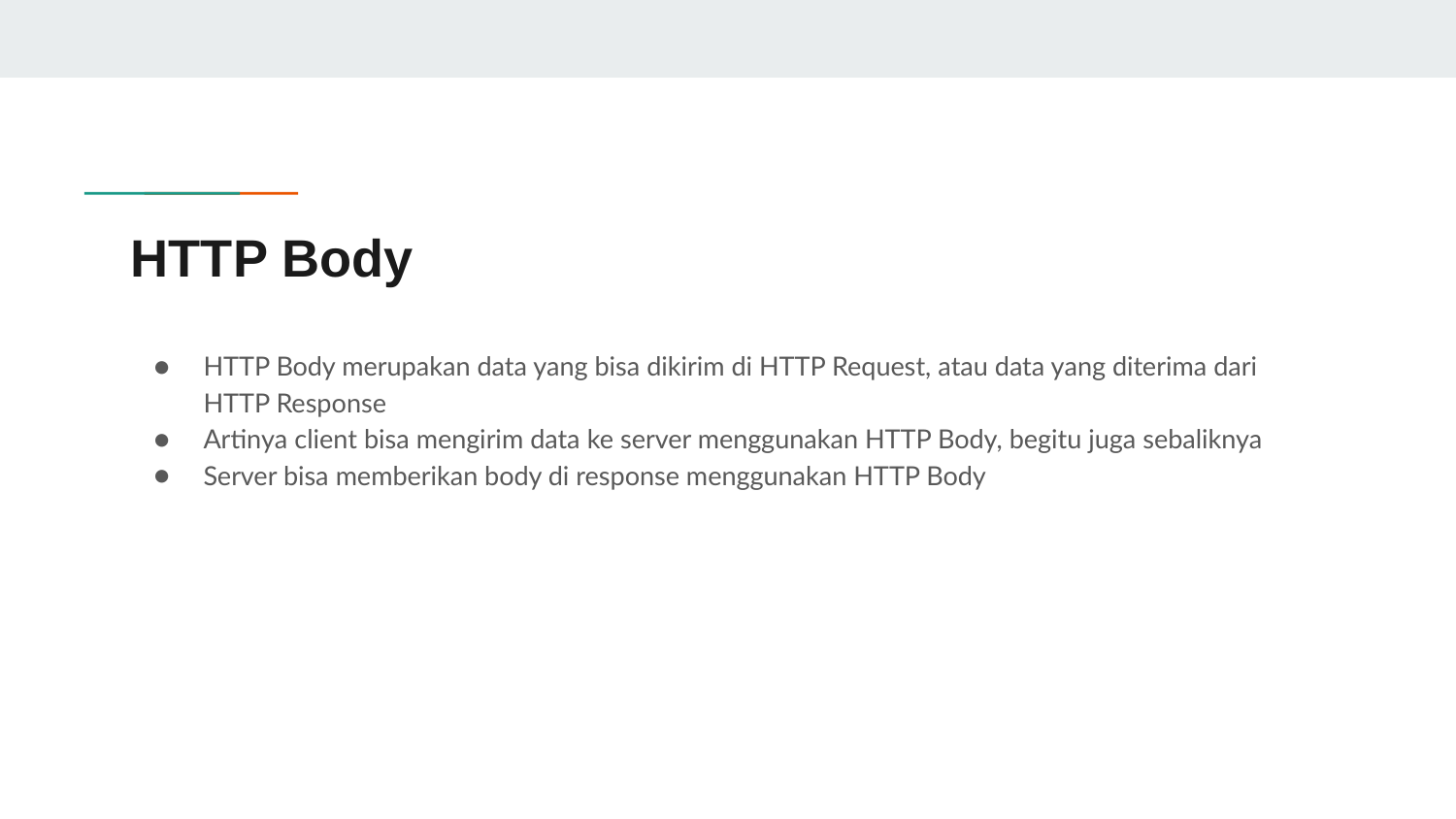

# HTTP Body
HTTP Body merupakan data yang bisa dikirim di HTTP Request, atau data yang diterima dari HTTP Response
Artinya client bisa mengirim data ke server menggunakan HTTP Body, begitu juga sebaliknya
Server bisa memberikan body di response menggunakan HTTP Body